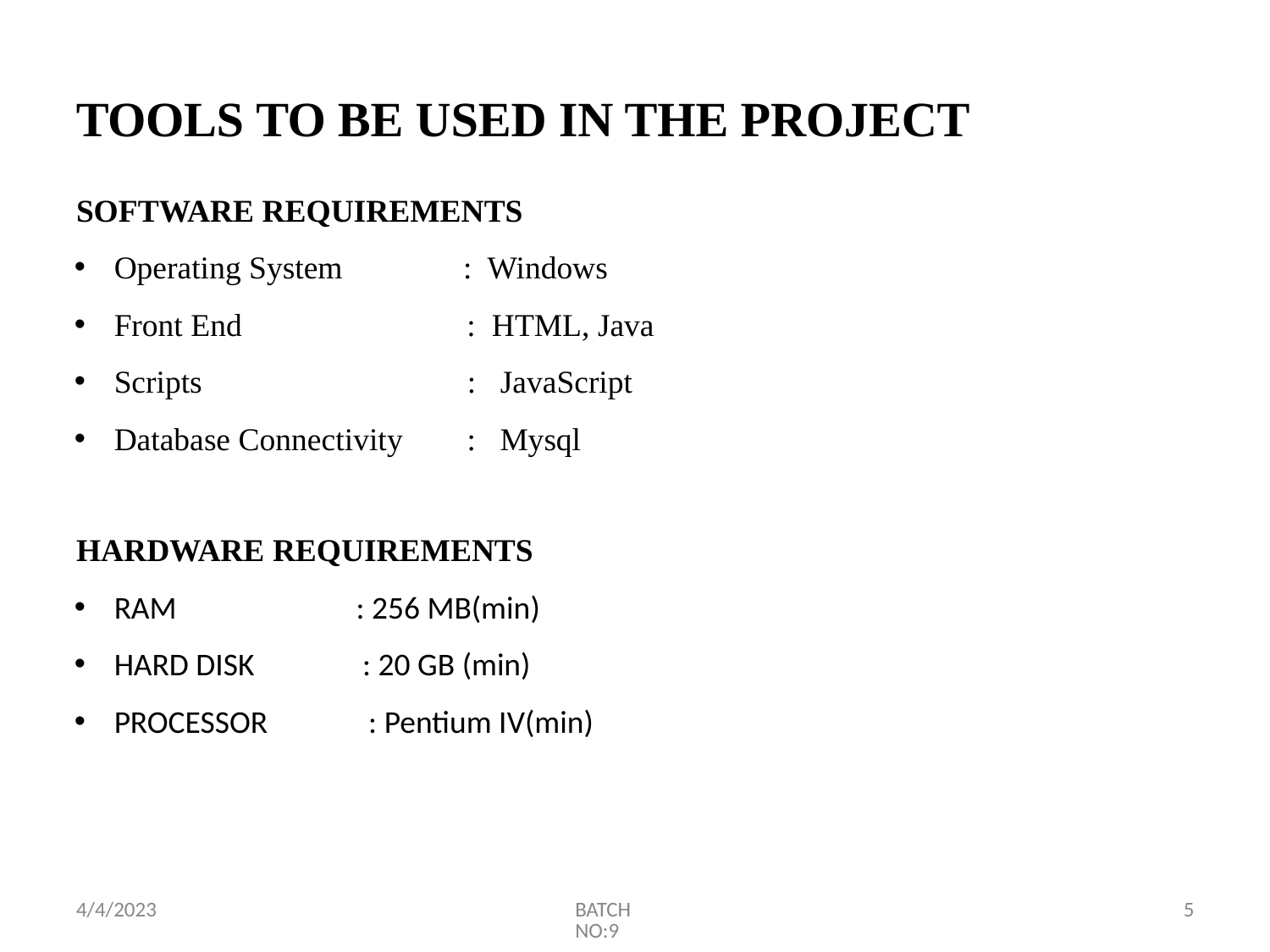

TOOLS TO BE USED IN THE PROJECT
SOFTWARE REQUIREMENTS
Operating System               :  Windows
Front End                            :  HTML, Java
Scripts                                 :   JavaScript
Database Connectivity        :   Mysql

HARDWARE REQUIREMENTS
RAM                         : 256 MB(min)
HARD DISK               : 20 GB (min)
PROCESSOR              : Pentium IV(min)

4/4/2023
BATCH NO:9
5